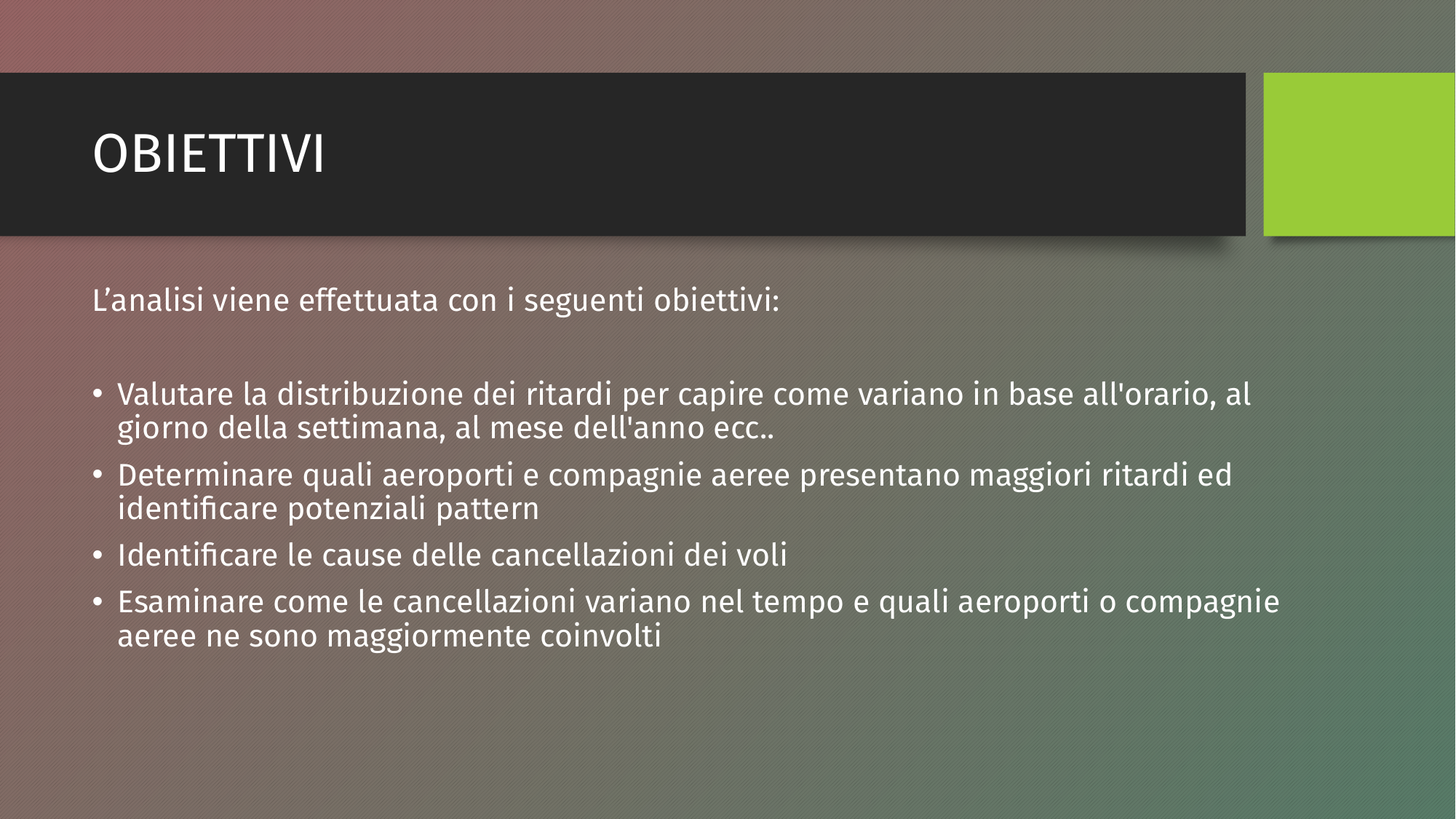

# OBIETTIVI
L’analisi viene effettuata con i seguenti obiettivi:

Valutare la distribuzione dei ritardi per capire come variano in base all'orario, al giorno della settimana, al mese dell'anno ecc..
Determinare quali aeroporti e compagnie aeree presentano maggiori ritardi ed identificare potenziali pattern
Identificare le cause delle cancellazioni dei voli
Esaminare come le cancellazioni variano nel tempo e quali aeroporti o compagnie aeree ne sono maggiormente coinvolti